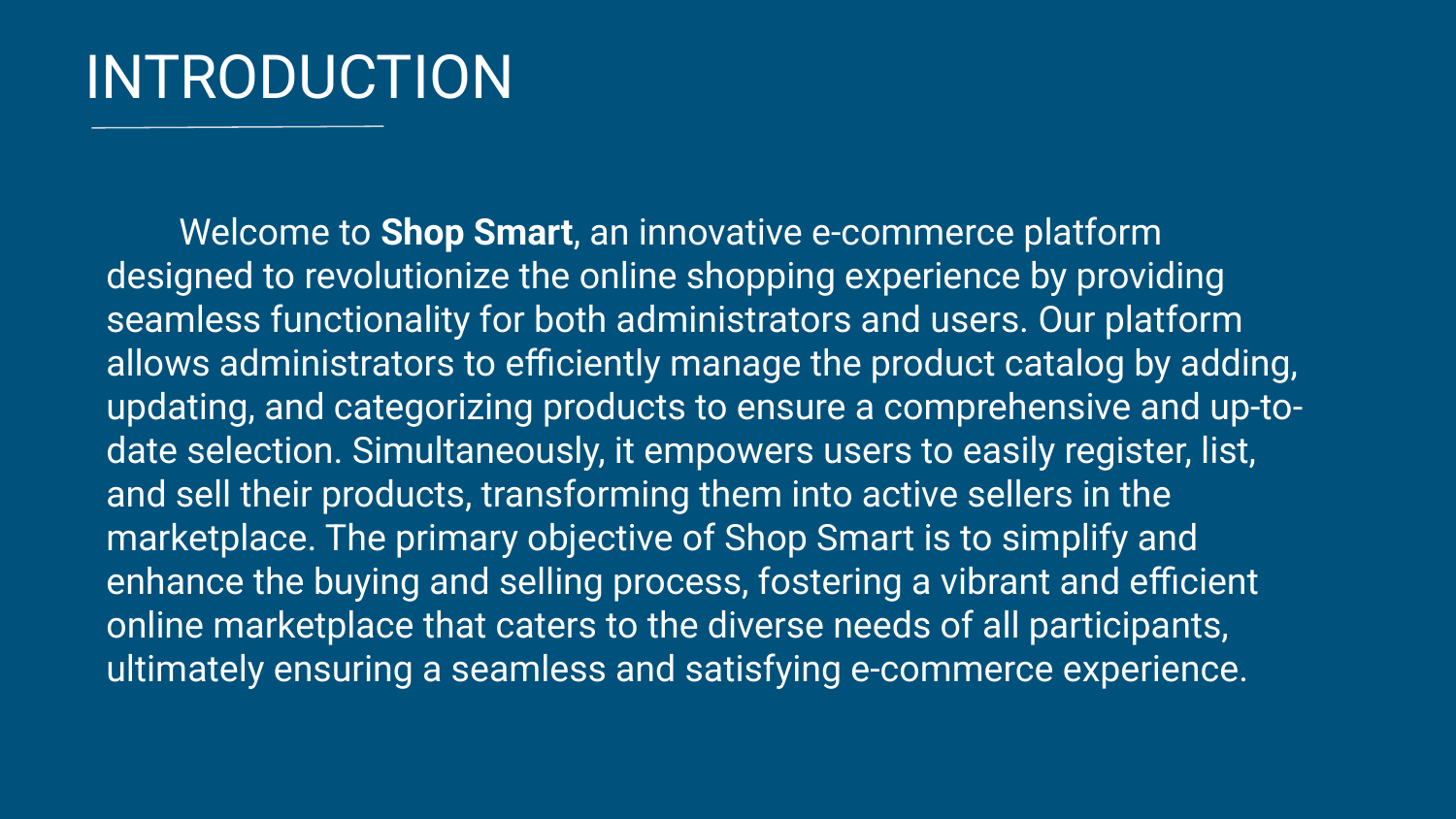

INTRODUCTION
Welcome to Shop Smart, an innovative e-commerce platform designed to revolutionize the online shopping experience by providing seamless functionality for both administrators and users. Our platform allows administrators to efficiently manage the product catalog by adding, updating, and categorizing products to ensure a comprehensive and up-to-date selection. Simultaneously, it empowers users to easily register, list, and sell their products, transforming them into active sellers in the marketplace. The primary objective of Shop Smart is to simplify and enhance the buying and selling process, fostering a vibrant and efficient online marketplace that caters to the diverse needs of all participants, ultimately ensuring a seamless and satisfying e-commerce experience.